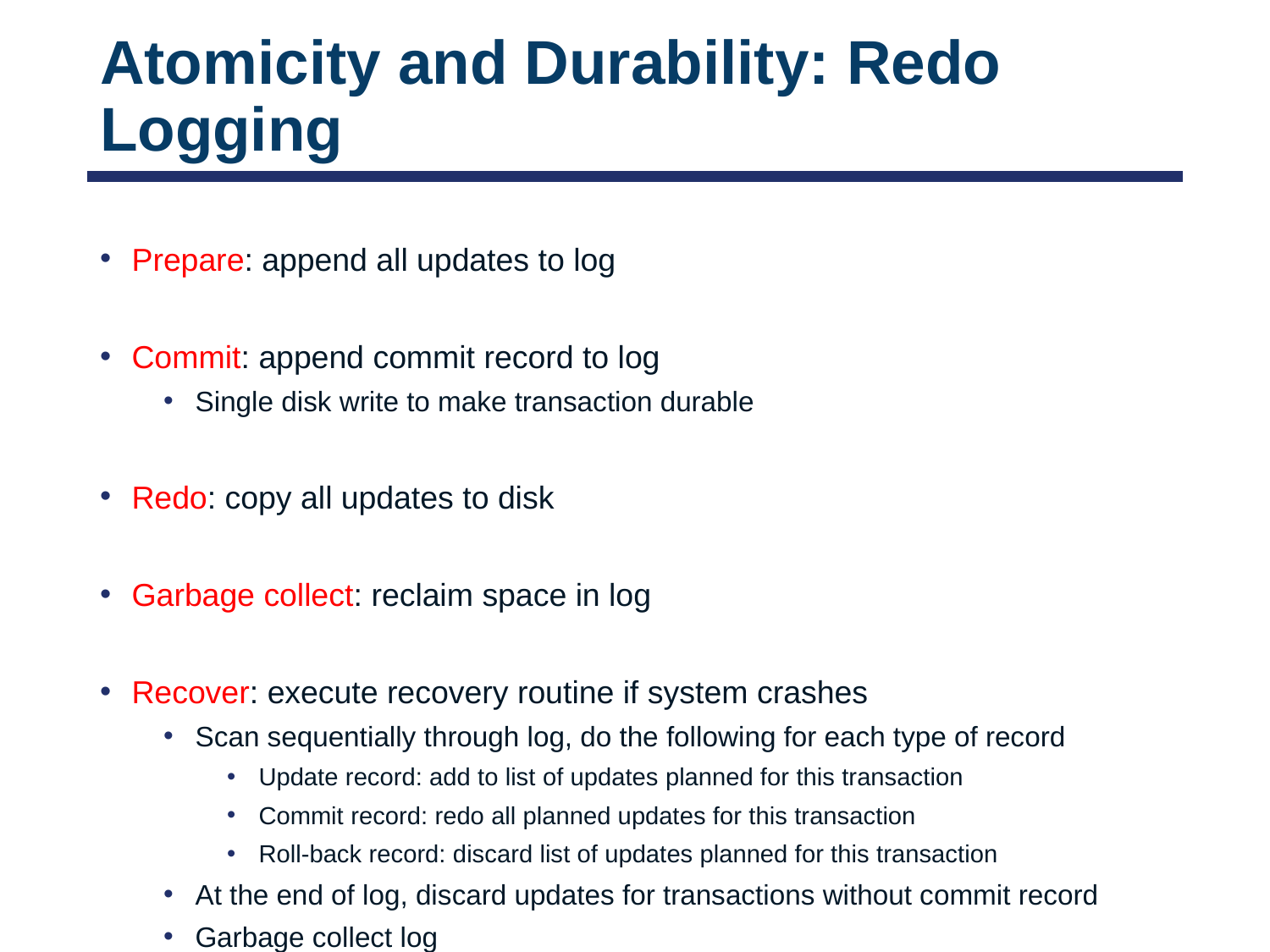

# Atomicity and Durability: Redo Logging
Prepare: append all updates to log

Commit: append commit record to log
Single disk write to make transaction durable

Redo: copy all updates to disk

Garbage collect: reclaim space in log

Recover: execute recovery routine if system crashes
Scan sequentially through log, do the following for each type of record
Update record: add to list of updates planned for this transaction
Commit record: redo all planned updates for this transaction
Roll-back record: discard list of updates planned for this transaction
At the end of log, discard updates for transactions without commit record
Garbage collect log